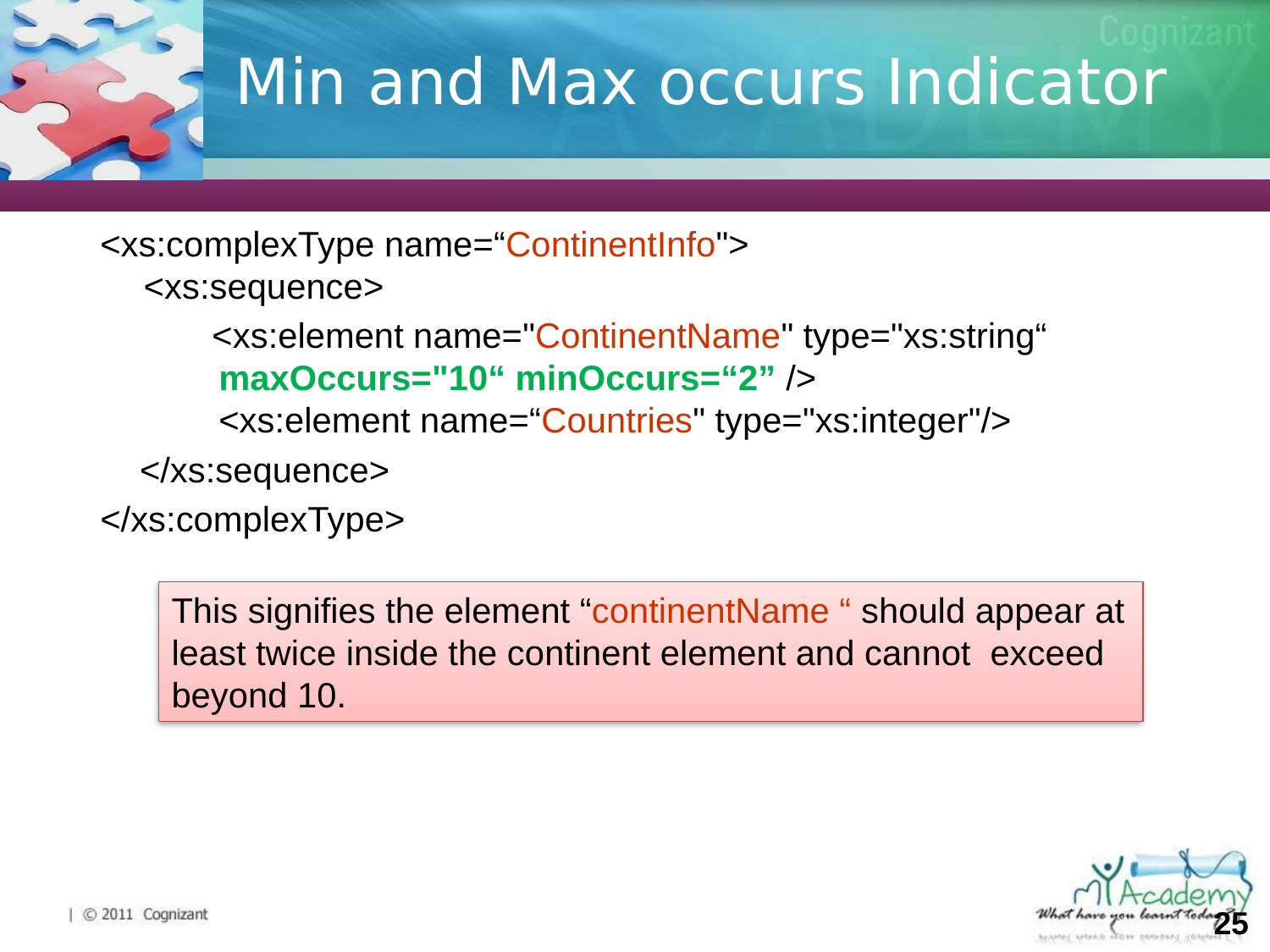

# Min and Max occurs Indicator

<xs:complexType name=“ContinentInfo">
  <xs:sequence>
<xs:element name="ContinentName" type="xs:string“ maxOccurs="10“ minOccurs=“2” />
<xs:element name=“Countries" type="xs:integer"/>
</xs:sequence>
</xs:complexType>

This signifies the element “continentName “ should appear at least twice inside the continent element and cannot  exceed beyond 10.
25